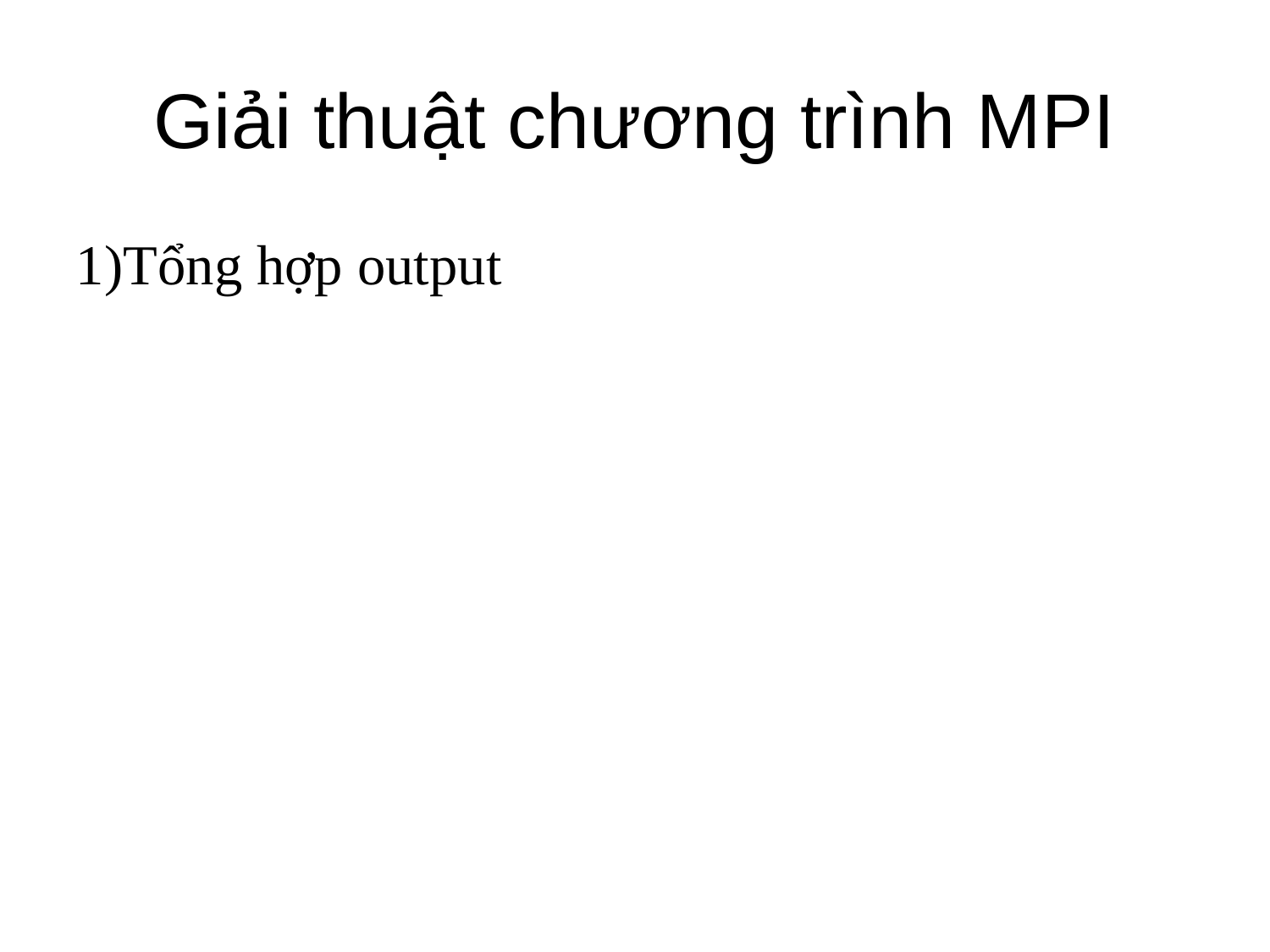

Giải thuật chương trình MPI
Tổng hợp output